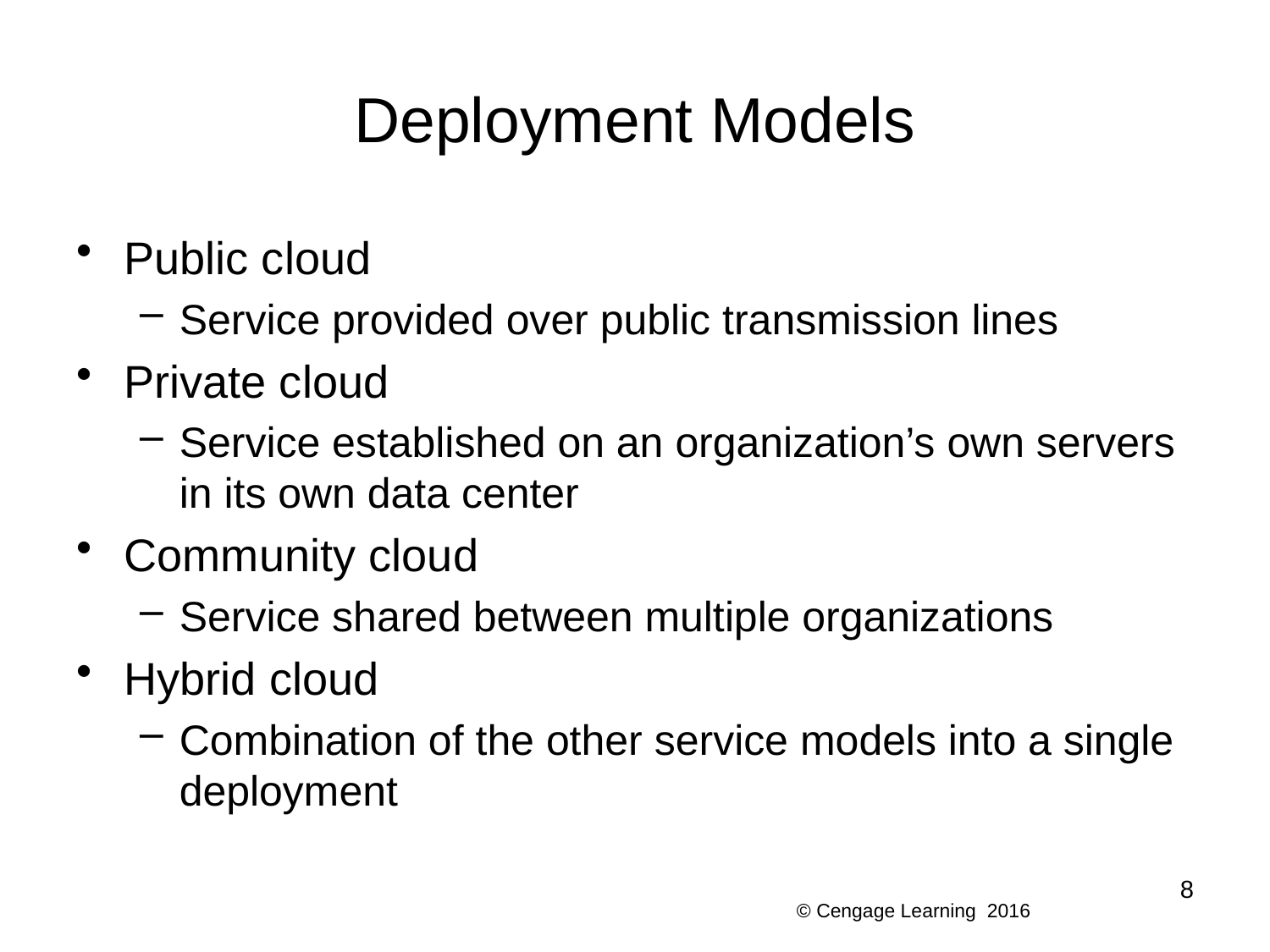

# Deployment Models
Public cloud
Service provided over public transmission lines
Private cloud
Service established on an organization’s own servers in its own data center
Community cloud
Service shared between multiple organizations
Hybrid cloud
Combination of the other service models into a single deployment
8